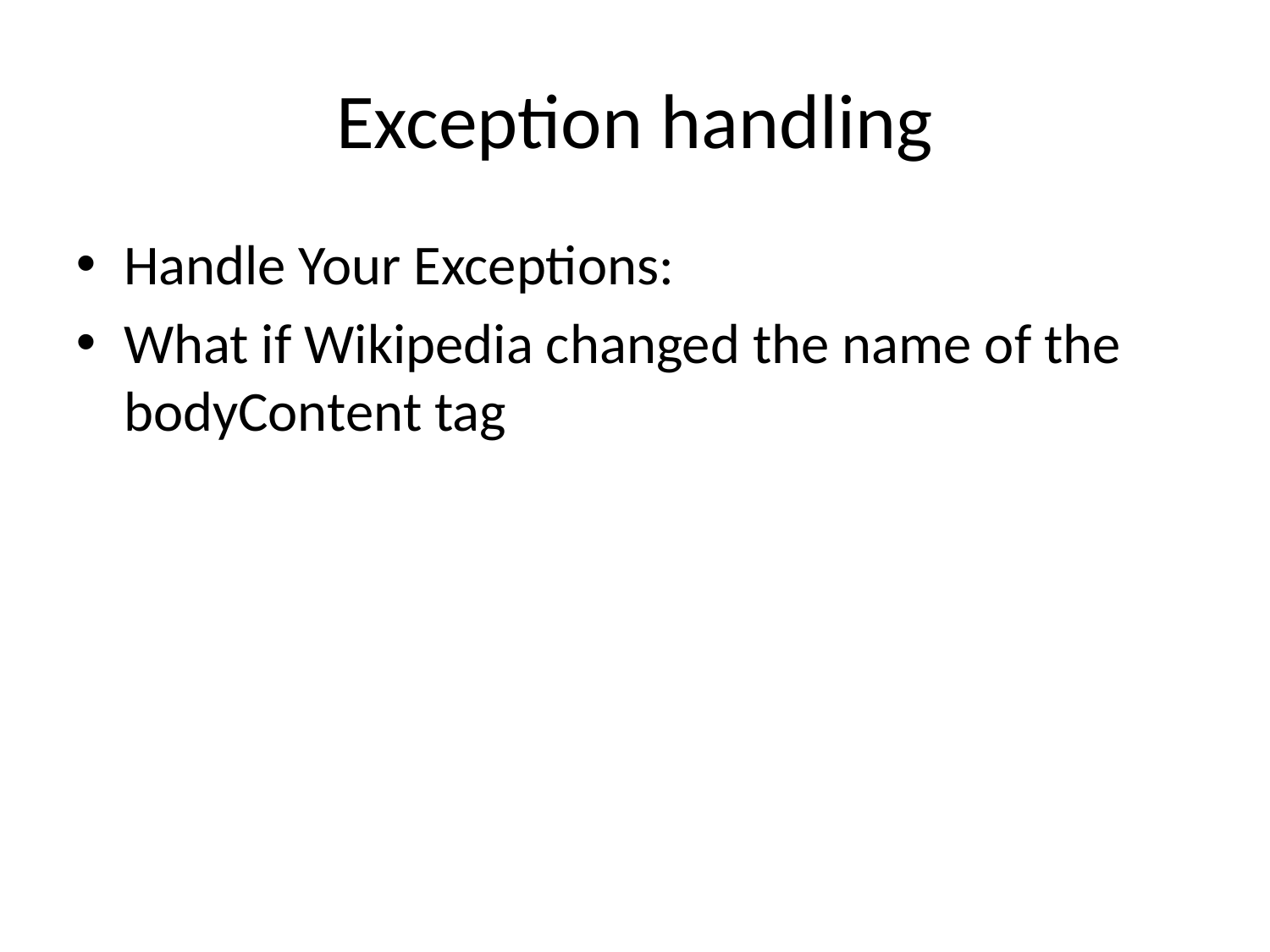

# Exception handling
Handle Your Exceptions:
What if Wikipedia changed the name of the bodyContent tag